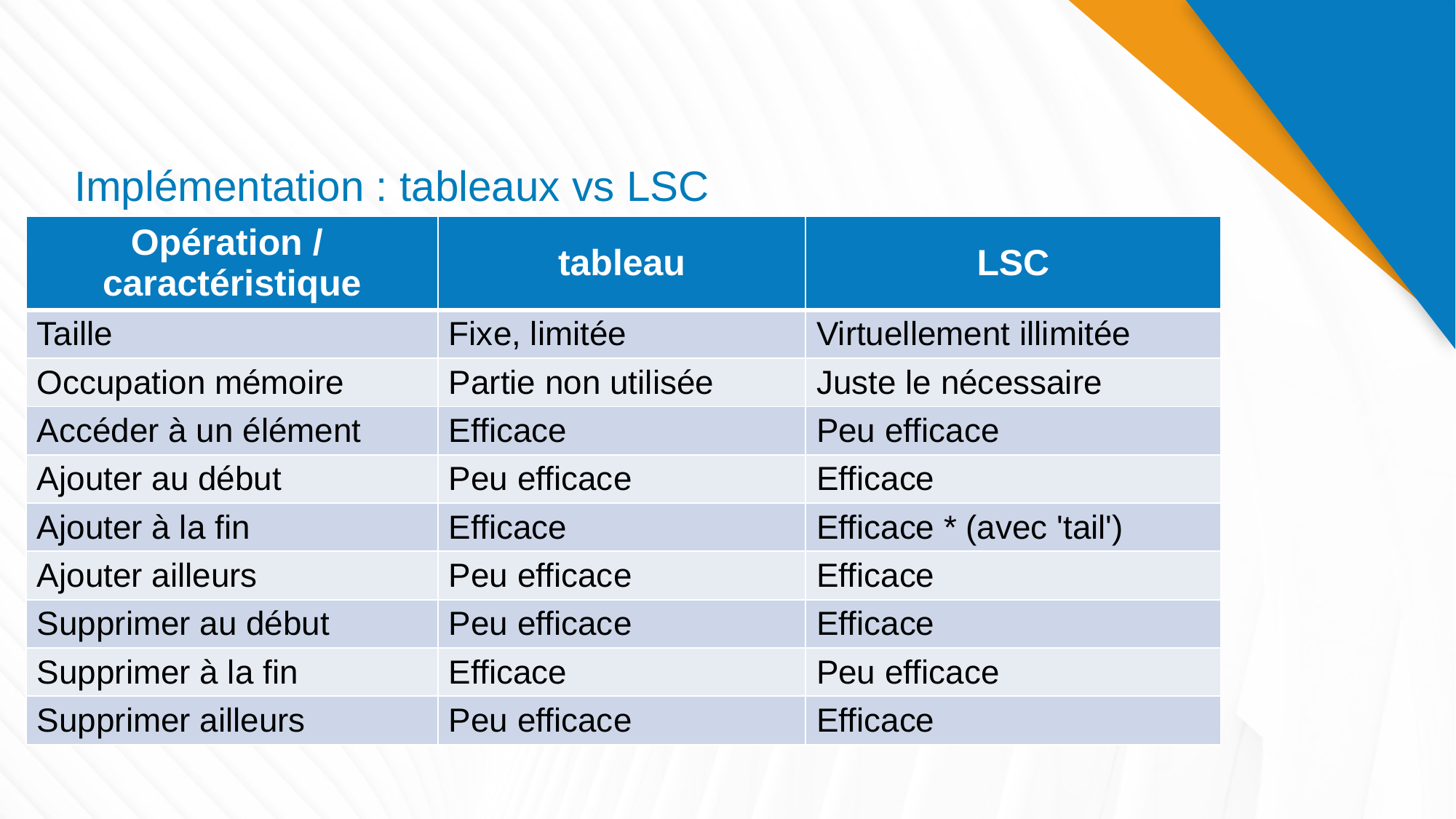

# Implémentation : tableaux vs LSC
| Opération / caractéristique | tableau | LSC |
| --- | --- | --- |
| Taille | Fixe, limitée | Virtuellement illimitée |
| Occupation mémoire | Partie non utilisée | Juste le nécessaire |
| Accéder à un élément | Efficace | Peu efficace |
| Ajouter au début | Peu efficace | Efficace |
| Ajouter à la fin | Efficace | Efficace \* (avec 'tail') |
| Ajouter ailleurs | Peu efficace | Efficace |
| Supprimer au début | Peu efficace | Efficace |
| Supprimer à la fin | Efficace | Peu efficace |
| Supprimer ailleurs | Peu efficace | Efficace |